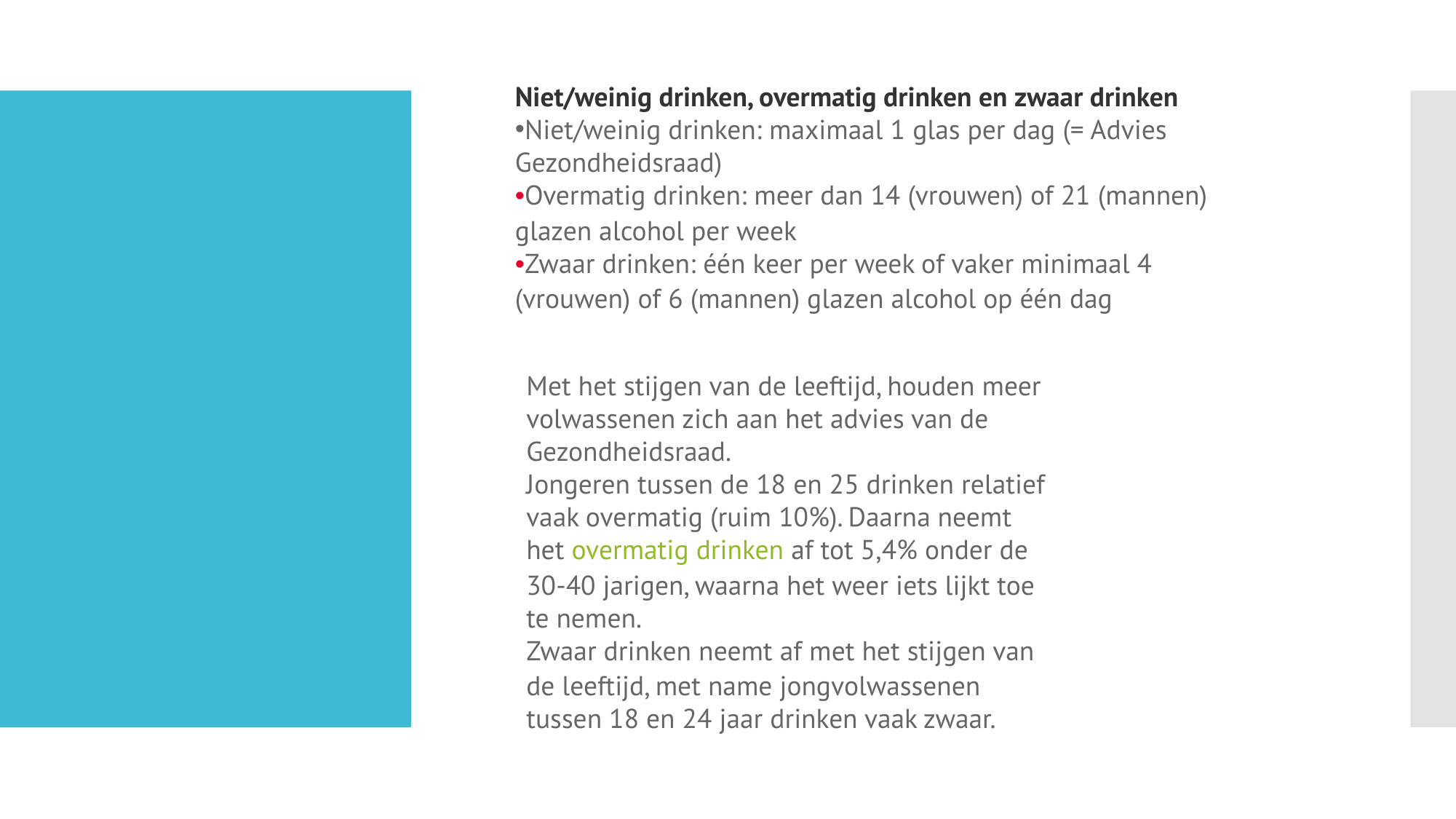

Niet/weinig drinken, overmatig drinken en zwaar drinken
Niet/weinig drinken: maximaal 1 glas per dag (= Advies Gezondheidsraad)
Overmatig drinken: meer dan 14 (vrouwen) of 21 (mannen) glazen alcohol per week
Zwaar drinken: één keer per week of vaker minimaal 4 (vrouwen) of 6 (mannen) glazen alcohol op één dag
#
Met het stijgen van de leeftijd, houden meer volwassenen zich aan het advies van de Gezondheidsraad.
Jongeren tussen de 18 en 25 drinken relatief vaak overmatig (ruim 10%). Daarna neemt het overmatig drinken af tot 5,4% onder de 30-40 jarigen, waarna het weer iets lijkt toe te nemen.
Zwaar drinken neemt af met het stijgen van de leeftijd, met name jongvolwassenen tussen 18 en 24 jaar drinken vaak zwaar.